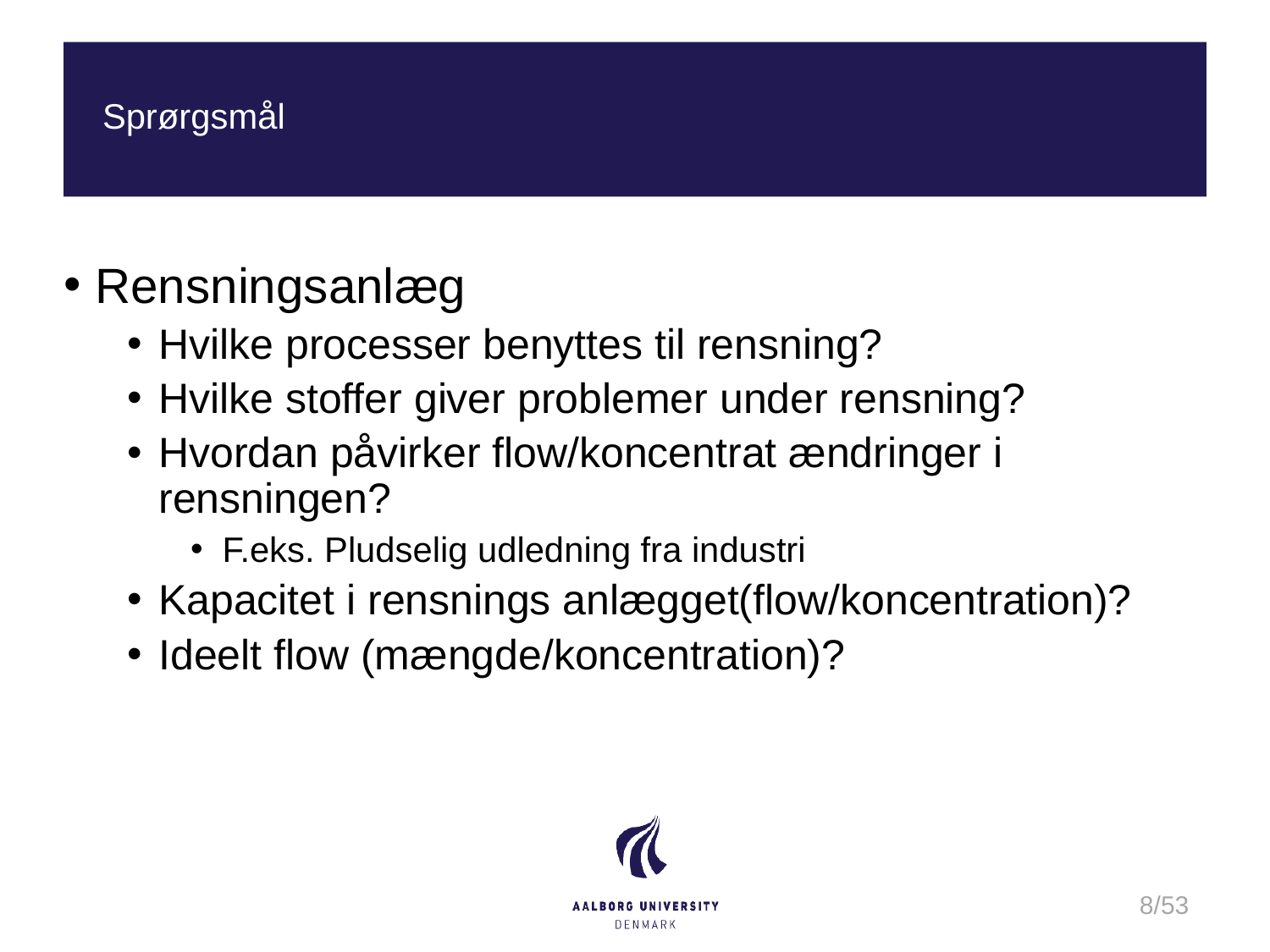

# Sprørgsmål
Rensningsanlæg
Hvilke processer benyttes til rensning?
Hvilke stoffer giver problemer under rensning?
Hvordan påvirker flow/koncentrat ændringer i rensningen?
F.eks. Pludselig udledning fra industri
Kapacitet i rensnings anlægget(flow/koncentration)?
Ideelt flow (mængde/koncentration)?